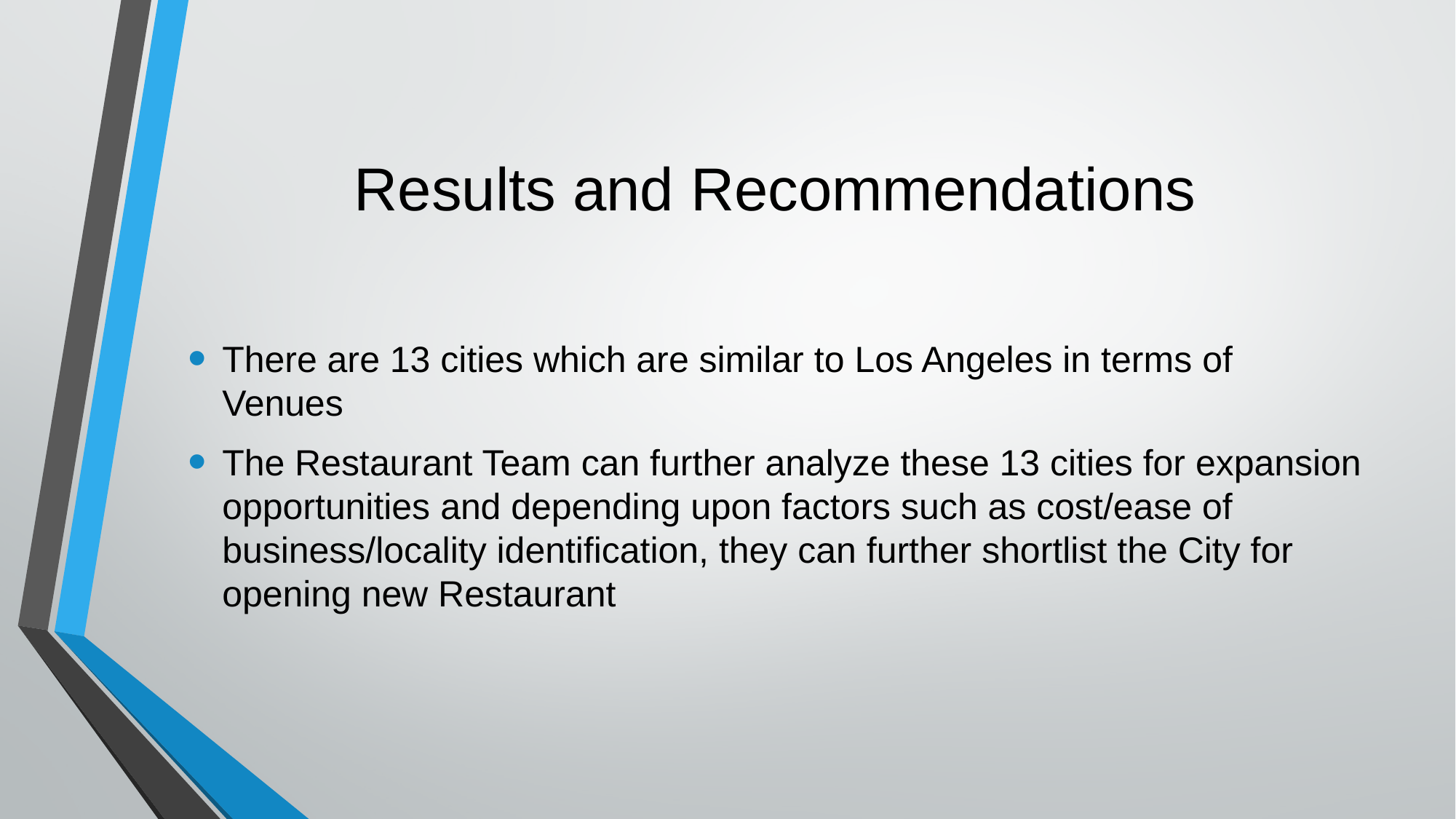

# Results and Recommendations
There are 13 cities which are similar to Los Angeles in terms of Venues
The Restaurant Team can further analyze these 13 cities for expansion opportunities and depending upon factors such as cost/ease of business/locality identification, they can further shortlist the City for opening new Restaurant